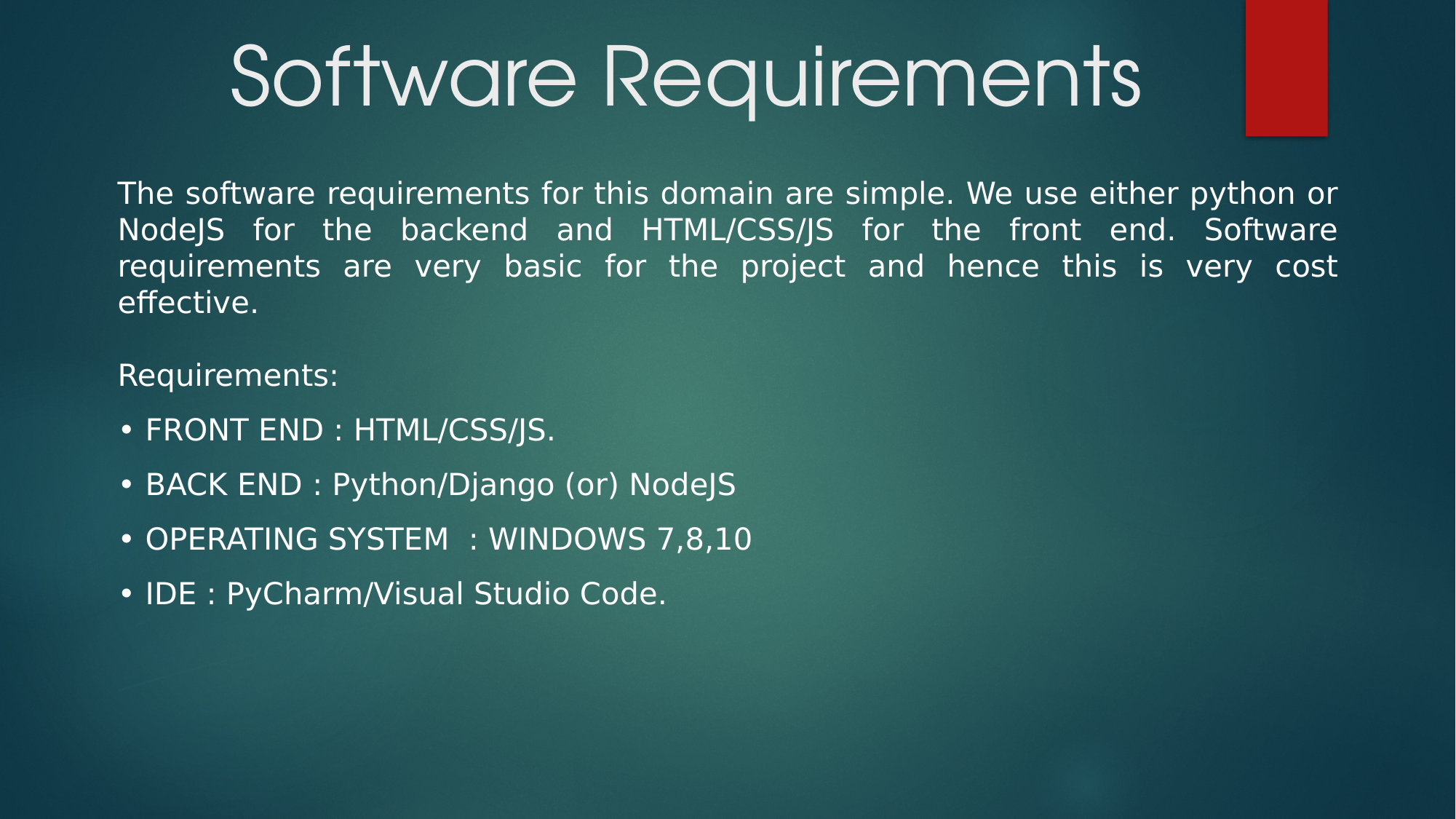

# Software Requirements
The software requirements for this domain are simple. We use either python or NodeJS for the backend and HTML/CSS/JS for the front end. Software requirements are very basic for the project and hence this is very cost effective.

Requirements:
• FRONT END : HTML/CSS/JS.
• BACK END : Python/Django (or) NodeJS
• OPERATING SYSTEM  : WINDOWS 7,8,10
• IDE : PyCharm/Visual Studio Code.